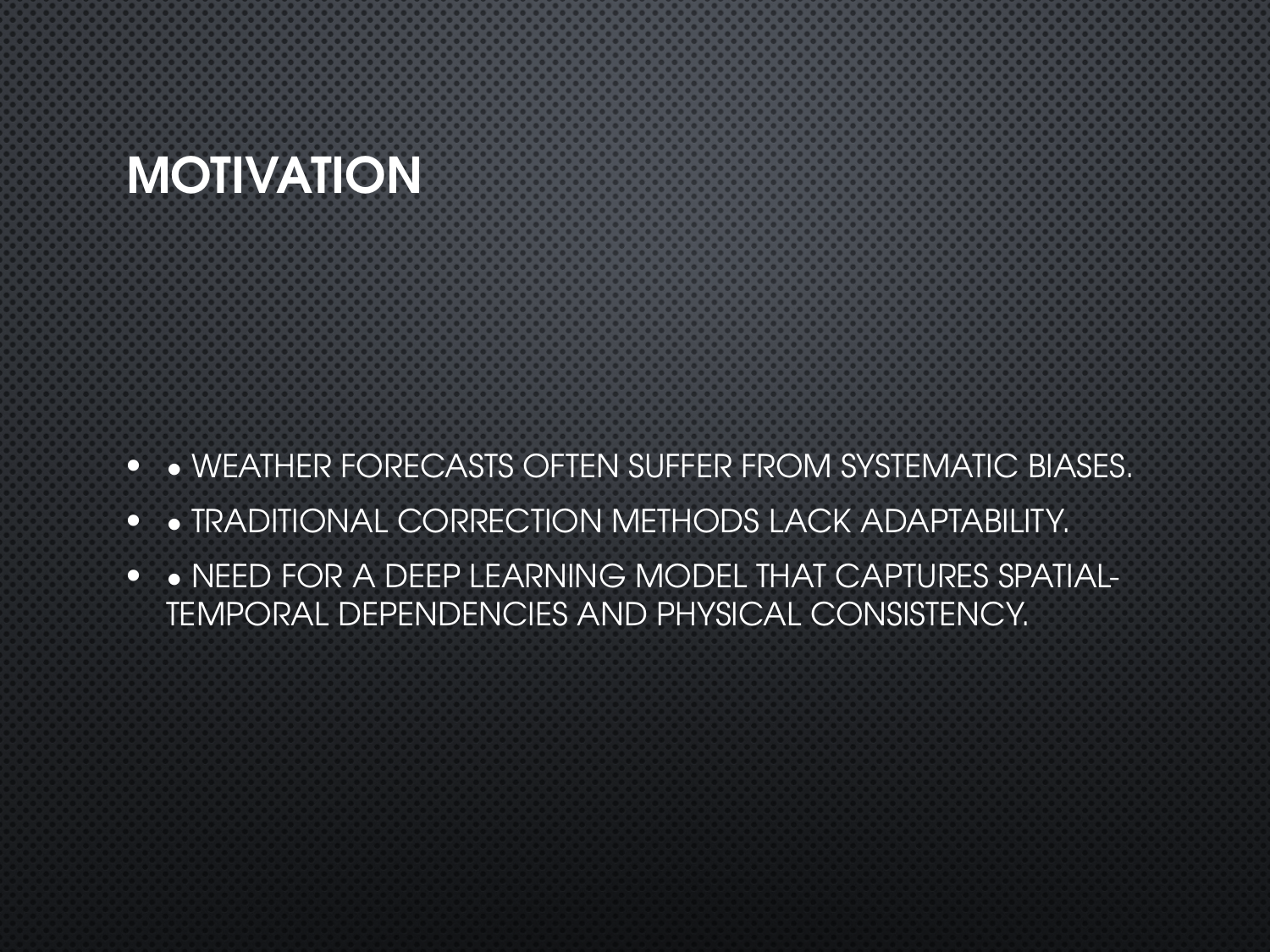

# Motivation
• Weather forecasts often suffer from systematic biases.
• Traditional correction methods lack adaptability.
• Need for a deep learning model that captures spatial-temporal dependencies and physical consistency.